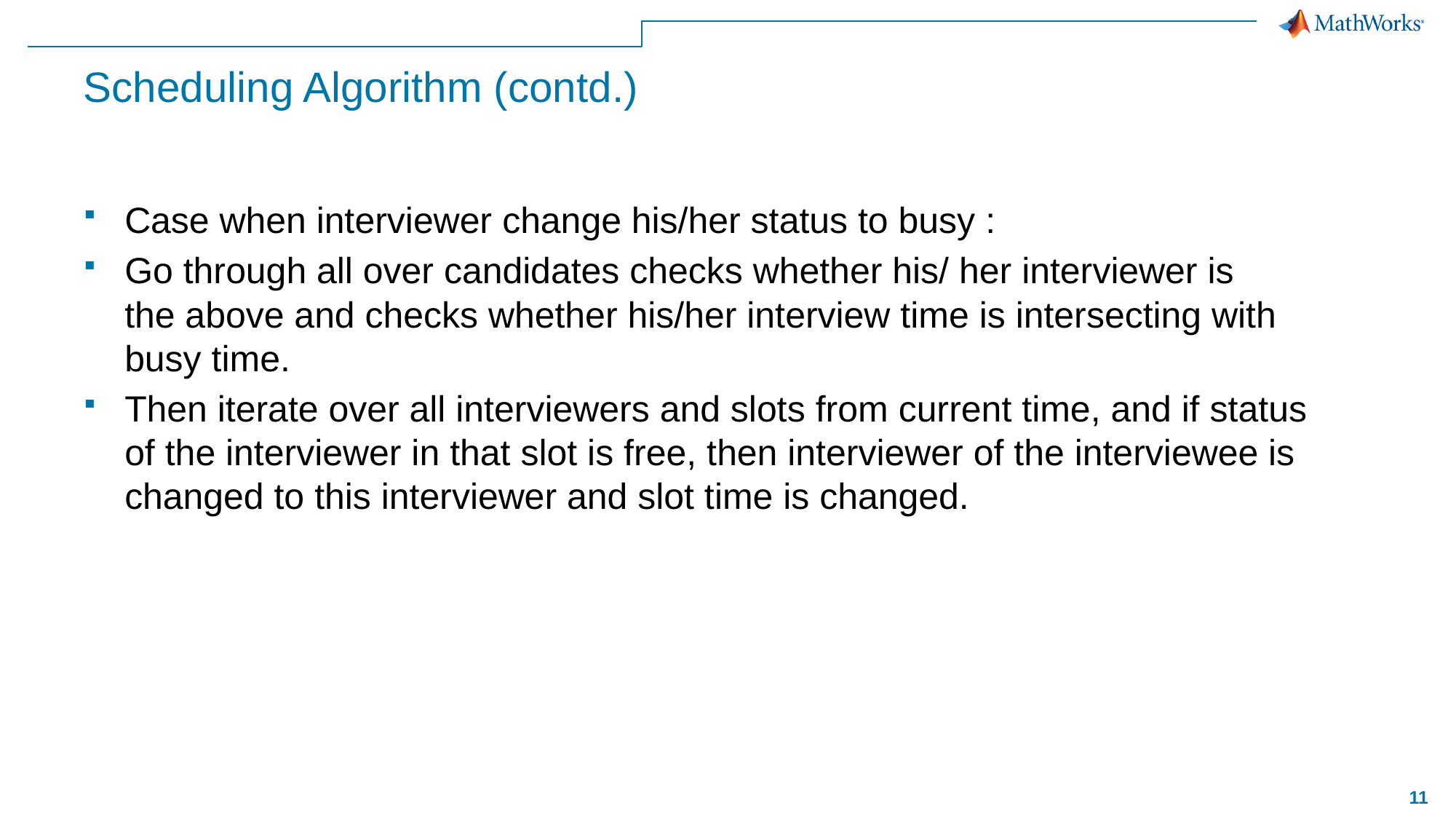

# Scheduling Algorithm (contd.)
Case when interviewer change his/her status to busy :
Go through all over candidates checks whether his/ her interviewer is 
the above and checks whether his/her interview time is intersecting with busy time.
Then iterate over all interviewers and slots from current time, and if status of the interviewer in that slot is free, then interviewer of the interviewee is changed to this interviewer and slot time is changed.